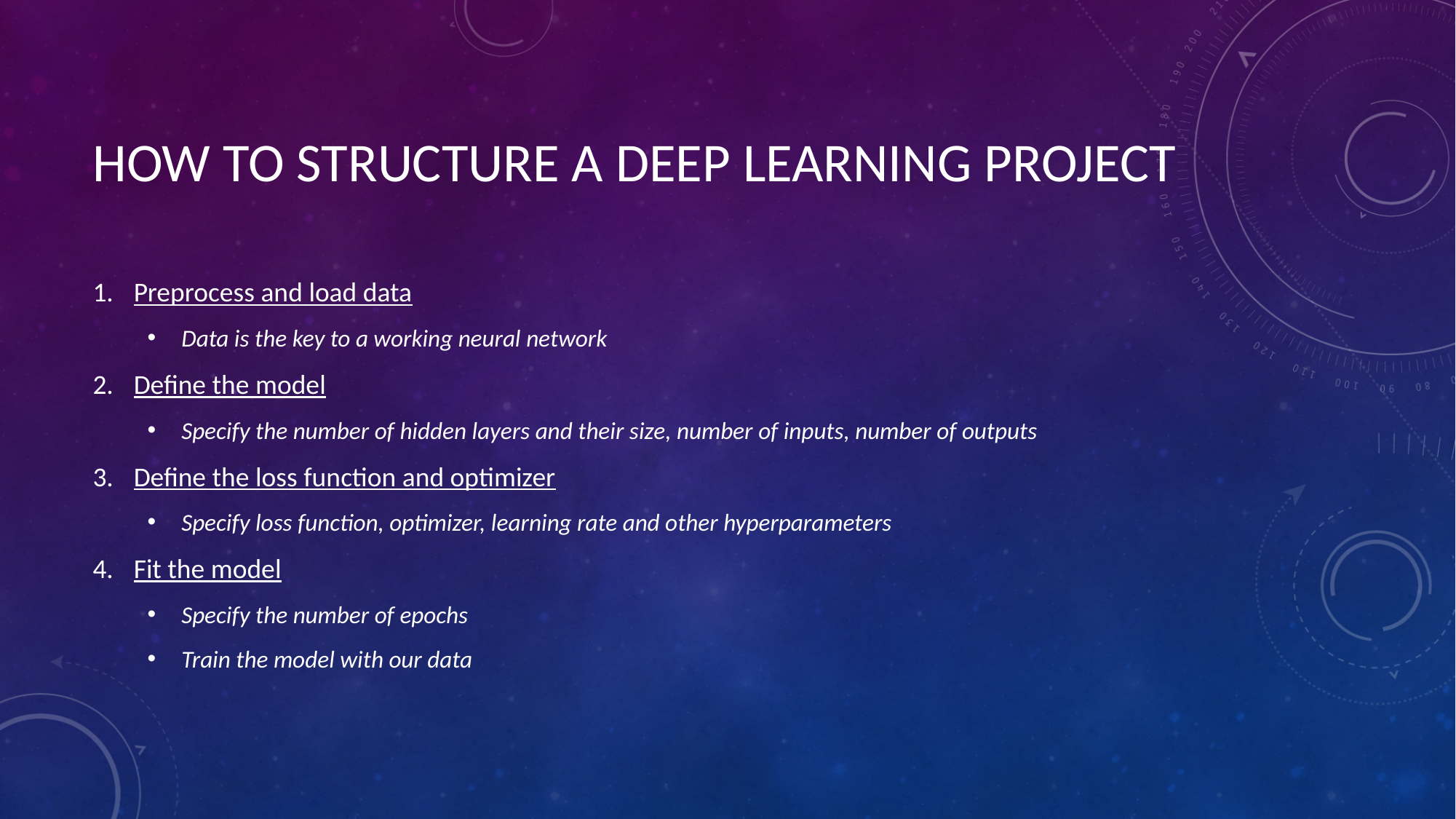

# How to structure a deep learning project
Preprocess and load data
Data is the key to a working neural network
Define the model
Specify the number of hidden layers and their size, number of inputs, number of outputs
Define the loss function and optimizer
Specify loss function, optimizer, learning rate and other hyperparameters
Fit the model
Specify the number of epochs
Train the model with our data